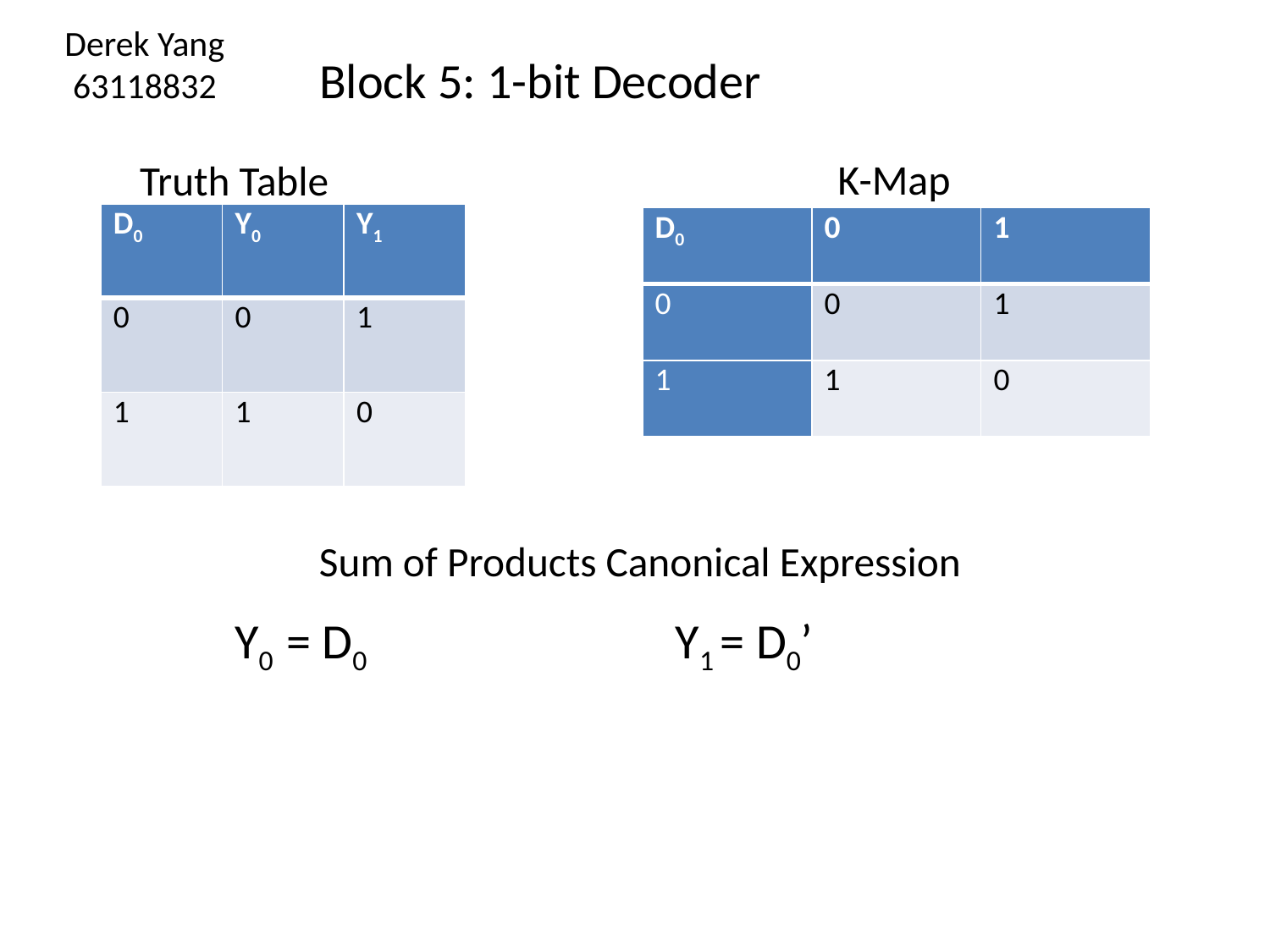

Derek Yang
63118832
Block 5: 1-bit Decoder
K-Map
Truth Table
| D0 | Y0 | Y1 |
| --- | --- | --- |
| 0 | 0 | 1 |
| 1 | 1 | 0 |
| D0 | 0 | 1 |
| --- | --- | --- |
| 0 | 0 | 1 |
| 1 | 1 | 0 |
Sum of Products Canonical Expression
Y0  = D0                                               Y1 = D0’